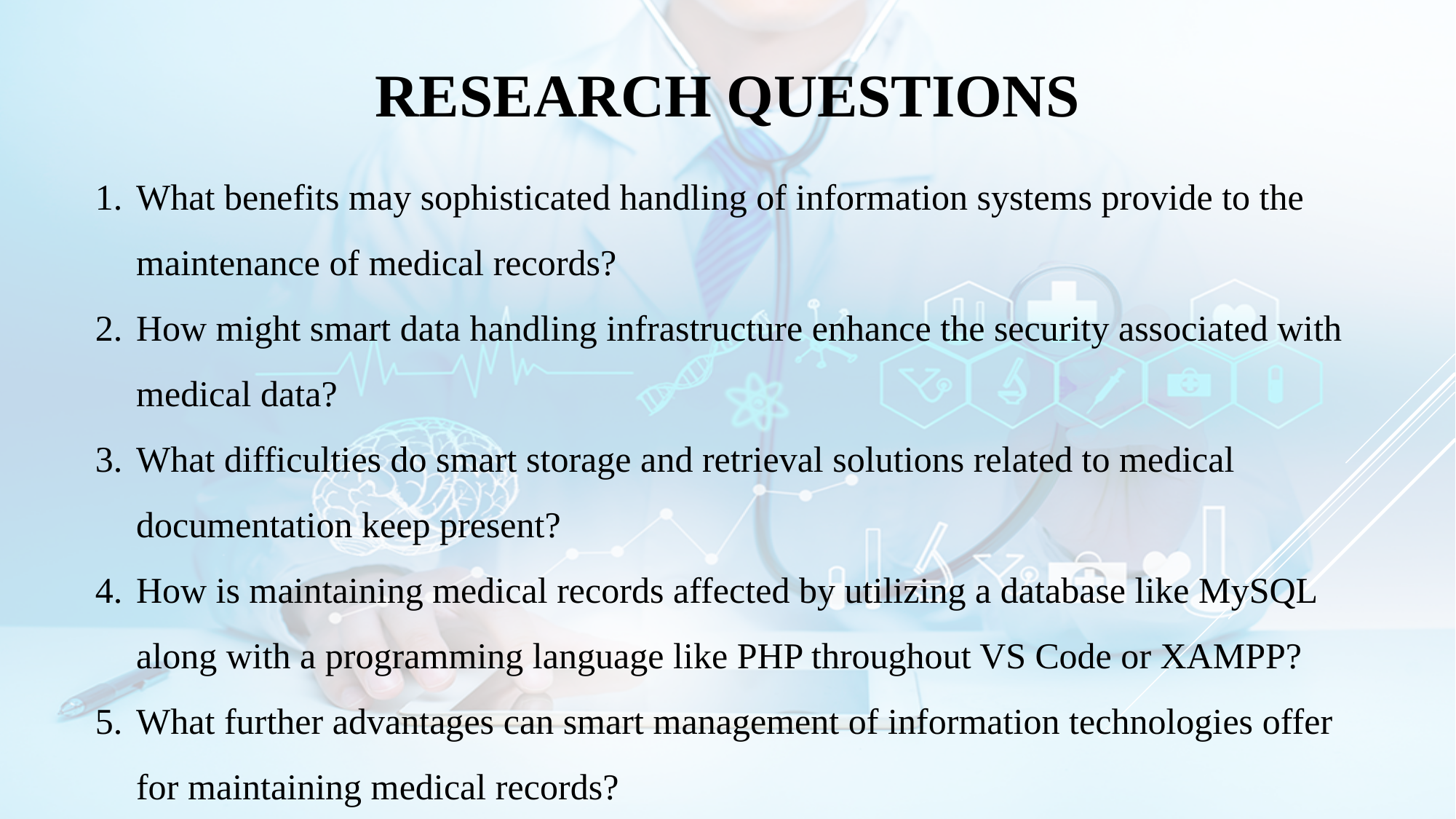

# Research Questions
What benefits may sophisticated handling of information systems provide to the maintenance of medical records?
How might smart data handling infrastructure enhance the security associated with medical data?
What difficulties do smart storage and retrieval solutions related to medical documentation keep present?
How is maintaining medical records affected by utilizing a database like MySQL along with a programming language like PHP throughout VS Code or XAMPP?
What further advantages can smart management of information technologies offer for maintaining medical records?